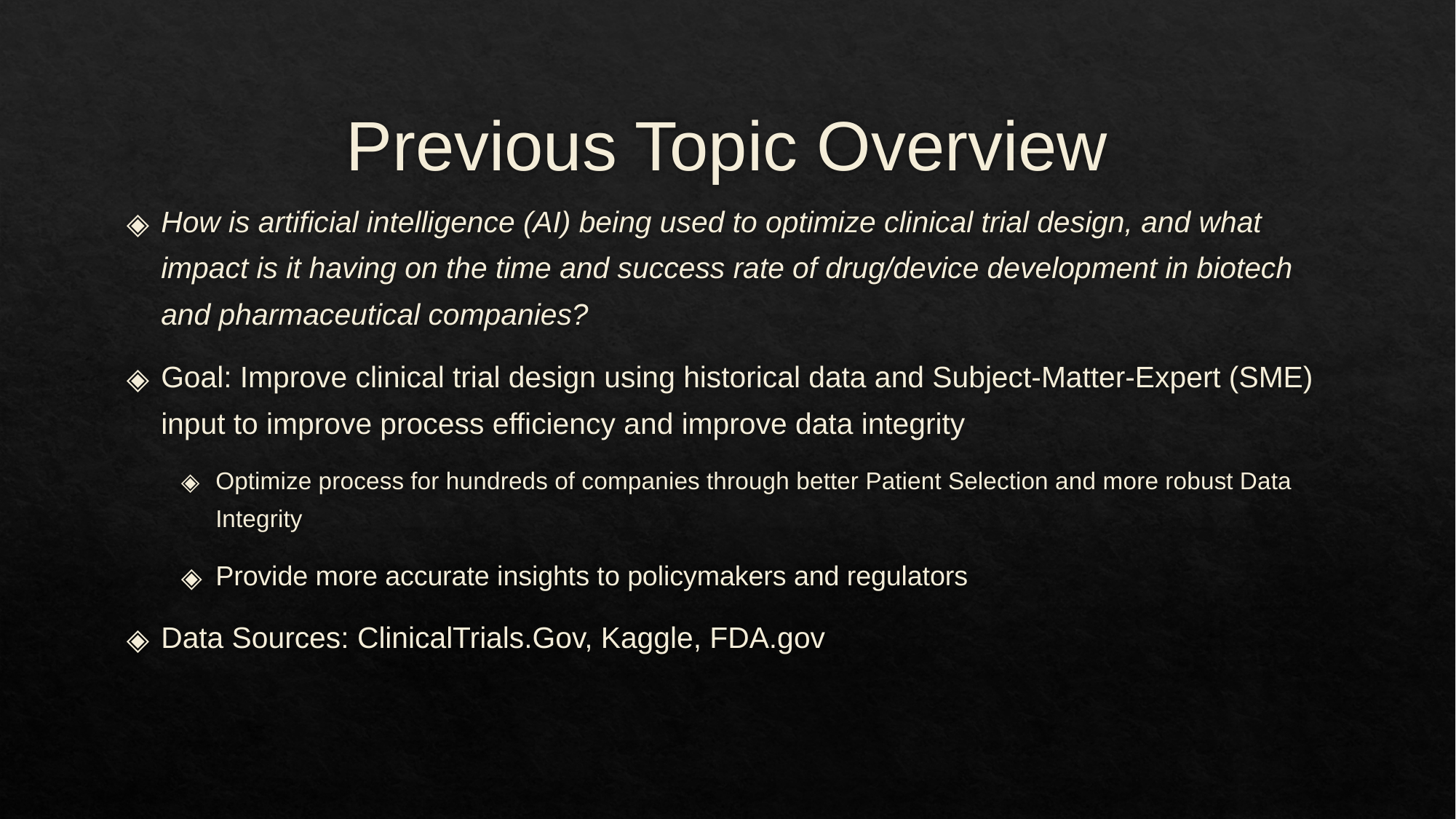

# Previous Topic Overview
How is artificial intelligence (AI) being used to optimize clinical trial design, and what impact is it having on the time and success rate of drug/device development in biotech and pharmaceutical companies?
Goal: Improve clinical trial design using historical data and Subject-Matter-Expert (SME) input to improve process efficiency and improve data integrity
Optimize process for hundreds of companies through better Patient Selection and more robust Data Integrity
Provide more accurate insights to policymakers and regulators
Data Sources: ClinicalTrials.Gov, Kaggle, FDA.gov